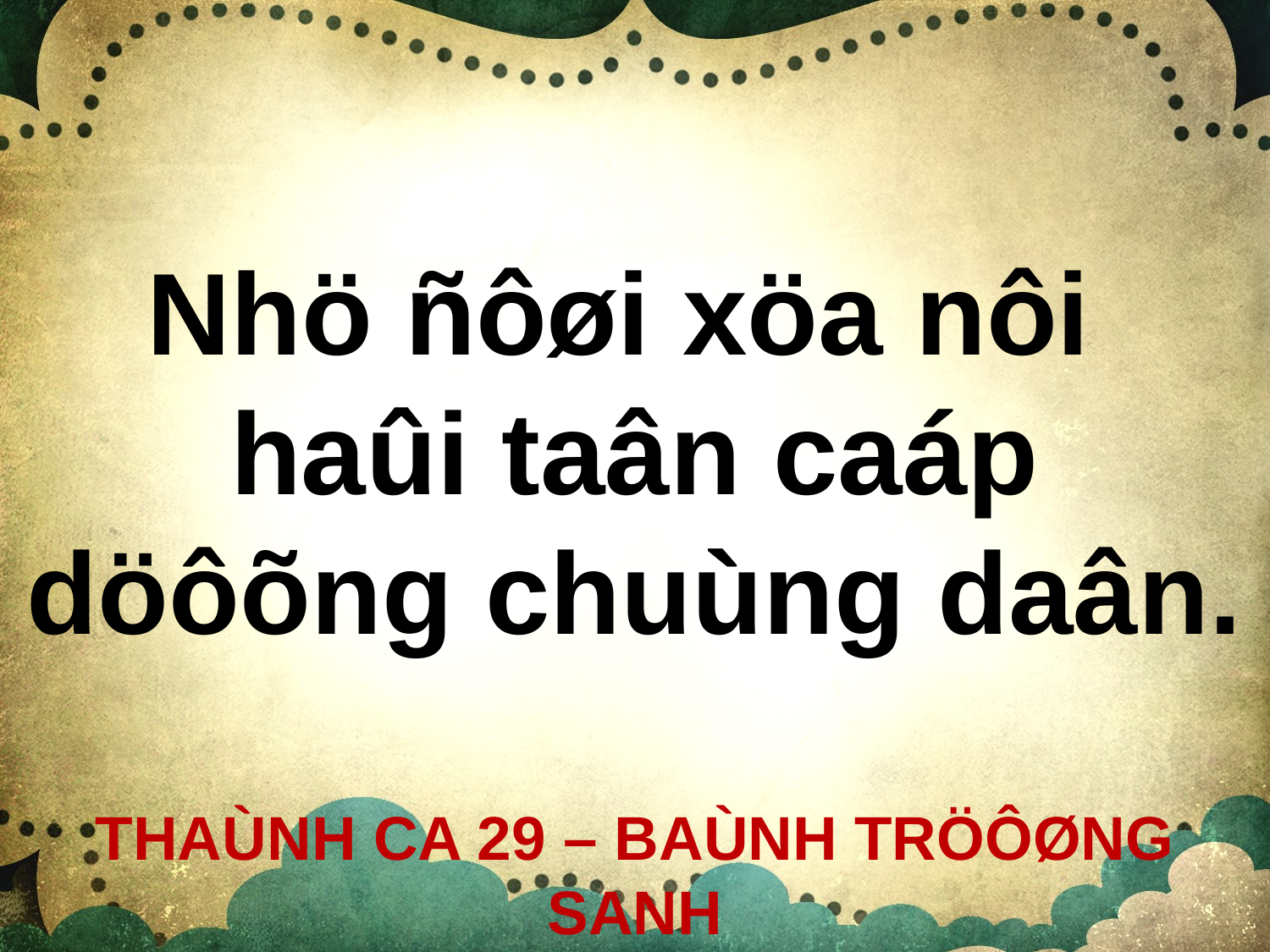

Nhö ñôøi xöa nôi
haûi taân caáp döôõng chuùng daân.
THAÙNH CA 29 – BAÙNH TRÖÔØNG SANH